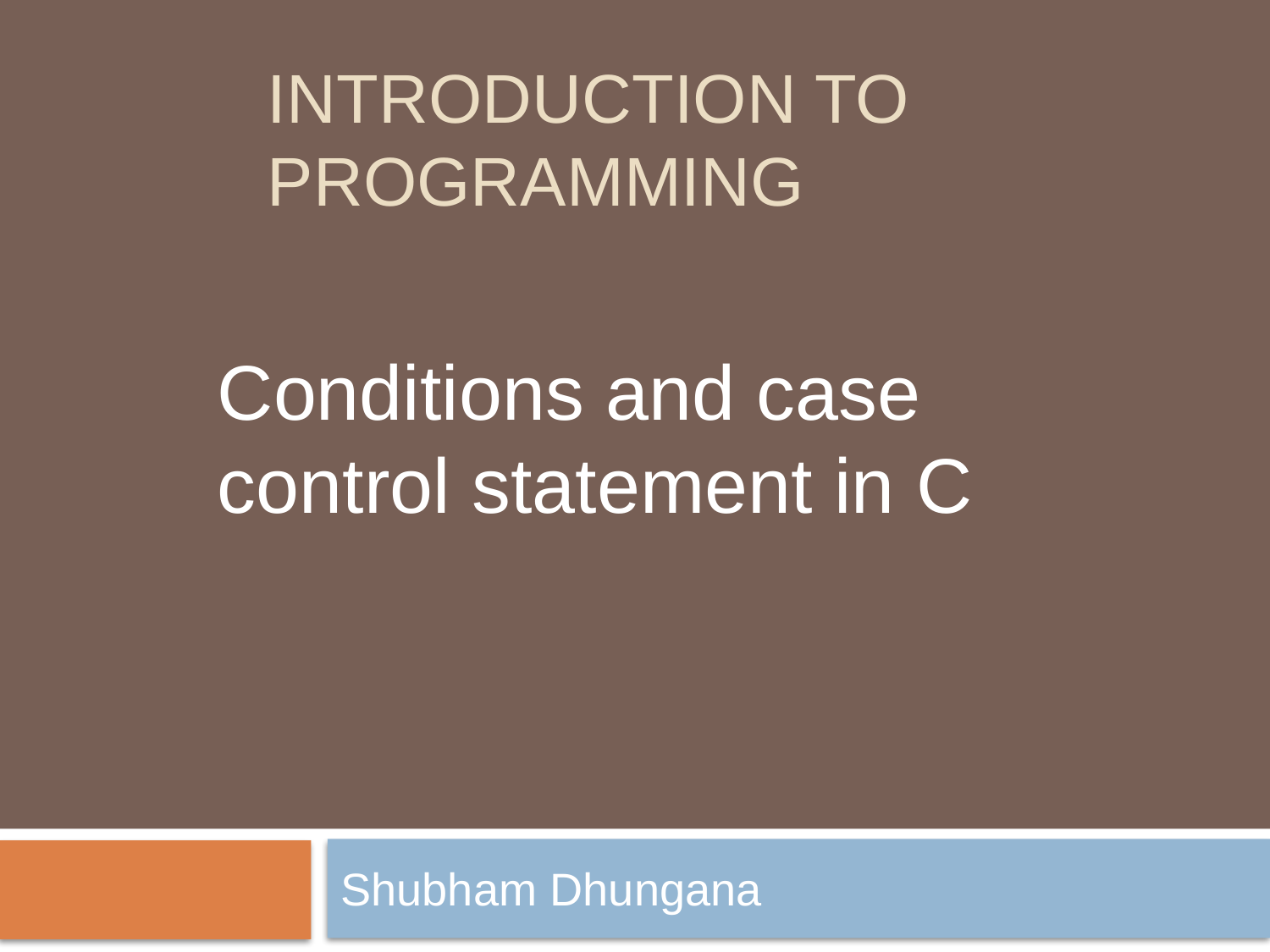

# Introduction to Programming
Conditions and case control statement in C
Shubham Dhungana